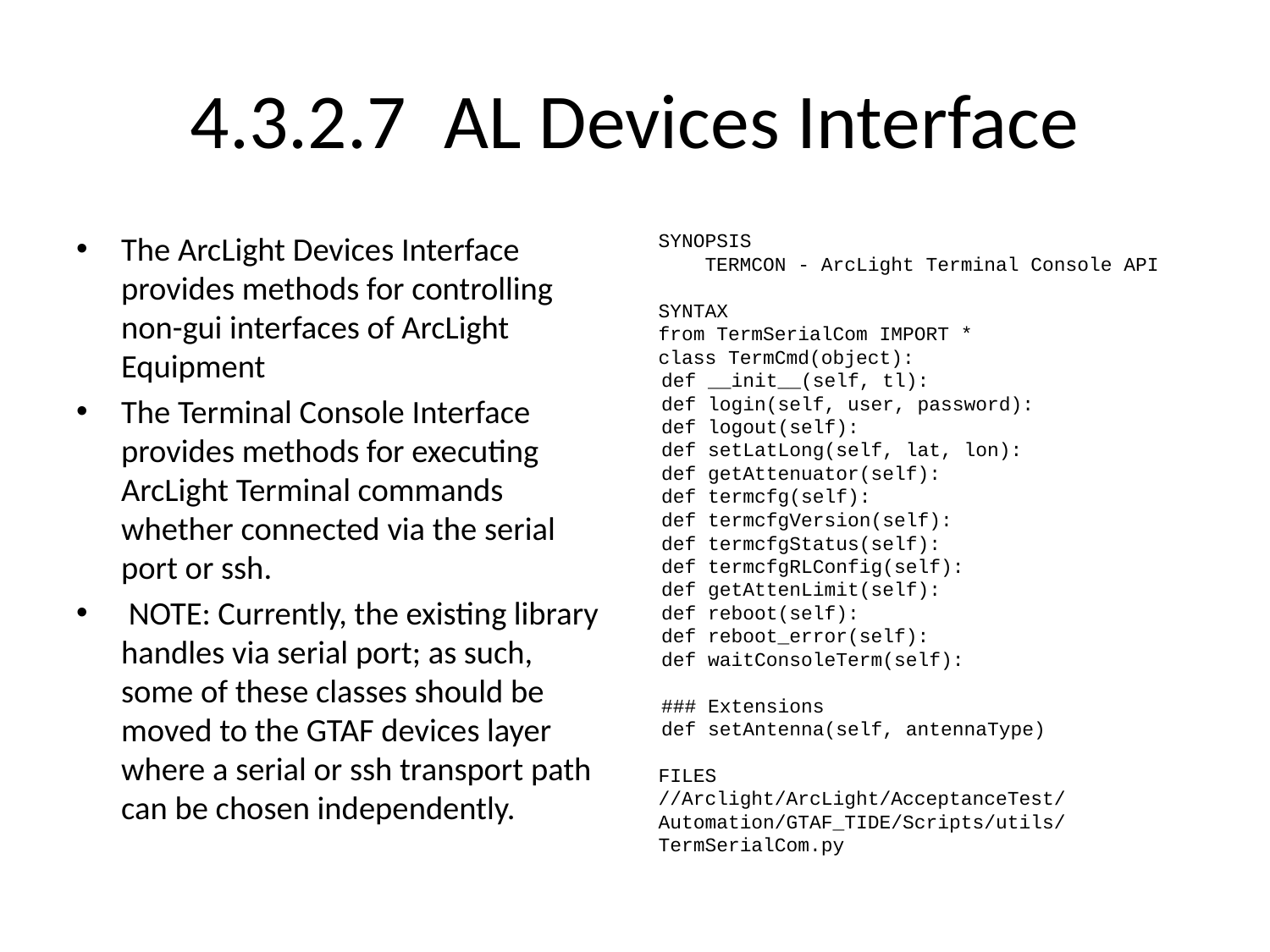

# 4.3.2.7	AL Devices Interface
The ArcLight Devices Interface provides methods for controlling non-gui interfaces of ArcLight Equipment
The Terminal Console Interface provides methods for executing ArcLight Terminal commands whether connected via the serial port or ssh.
 NOTE: Currently, the existing library handles via serial port; as such, some of these classes should be moved to the GTAF devices layer where a serial or ssh transport path can be chosen independently.

SYNOPSIS
    TERMCON - ArcLight Terminal Console API

SYNTAX
from TermSerialCom IMPORT *
class TermCmd(object):
def __init__(self, tl):
def login(self, user, password):
def logout(self):
def setLatLong(self, lat, lon):
def getAttenuator(self):
def termcfg(self):
def termcfgVersion(self):
def termcfgStatus(self):
def termcfgRLConfig(self):
def getAttenLimit(self):
def reboot(self):
def reboot_error(self):
def waitConsoleTerm(self):

### Extensions
def setAntenna(self, antennaType)

FILES
//Arclight/ArcLight/AcceptanceTest/Automation/GTAF_TIDE/Scripts/utils/TermSerialCom.py